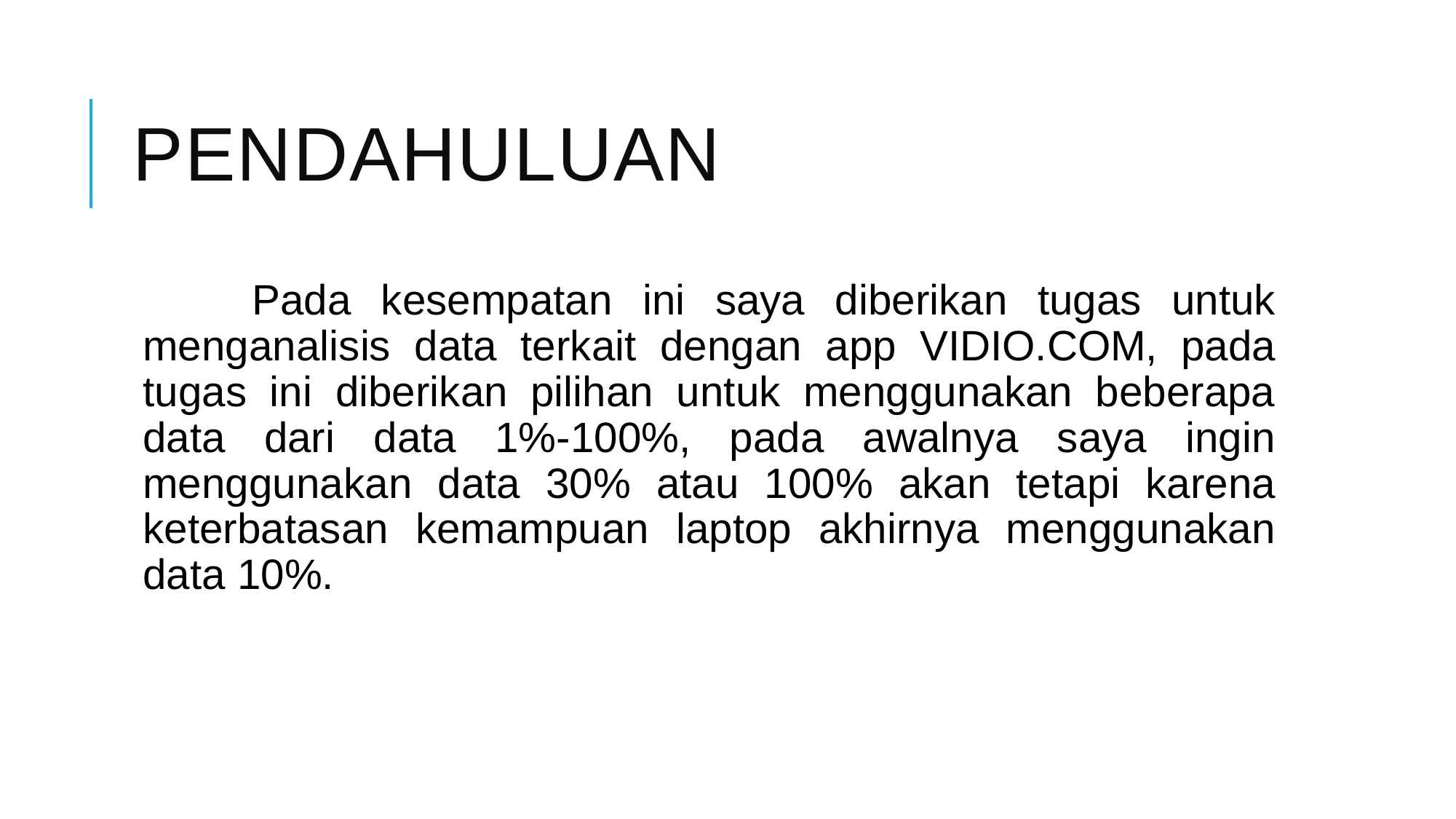

# pENDAHULUAN
	Pada kesempatan ini saya diberikan tugas untuk menganalisis data terkait dengan app VIDIO.COM, pada tugas ini diberikan pilihan untuk menggunakan beberapa data dari data 1%-100%, pada awalnya saya ingin menggunakan data 30% atau 100% akan tetapi karena keterbatasan kemampuan laptop akhirnya menggunakan data 10%.